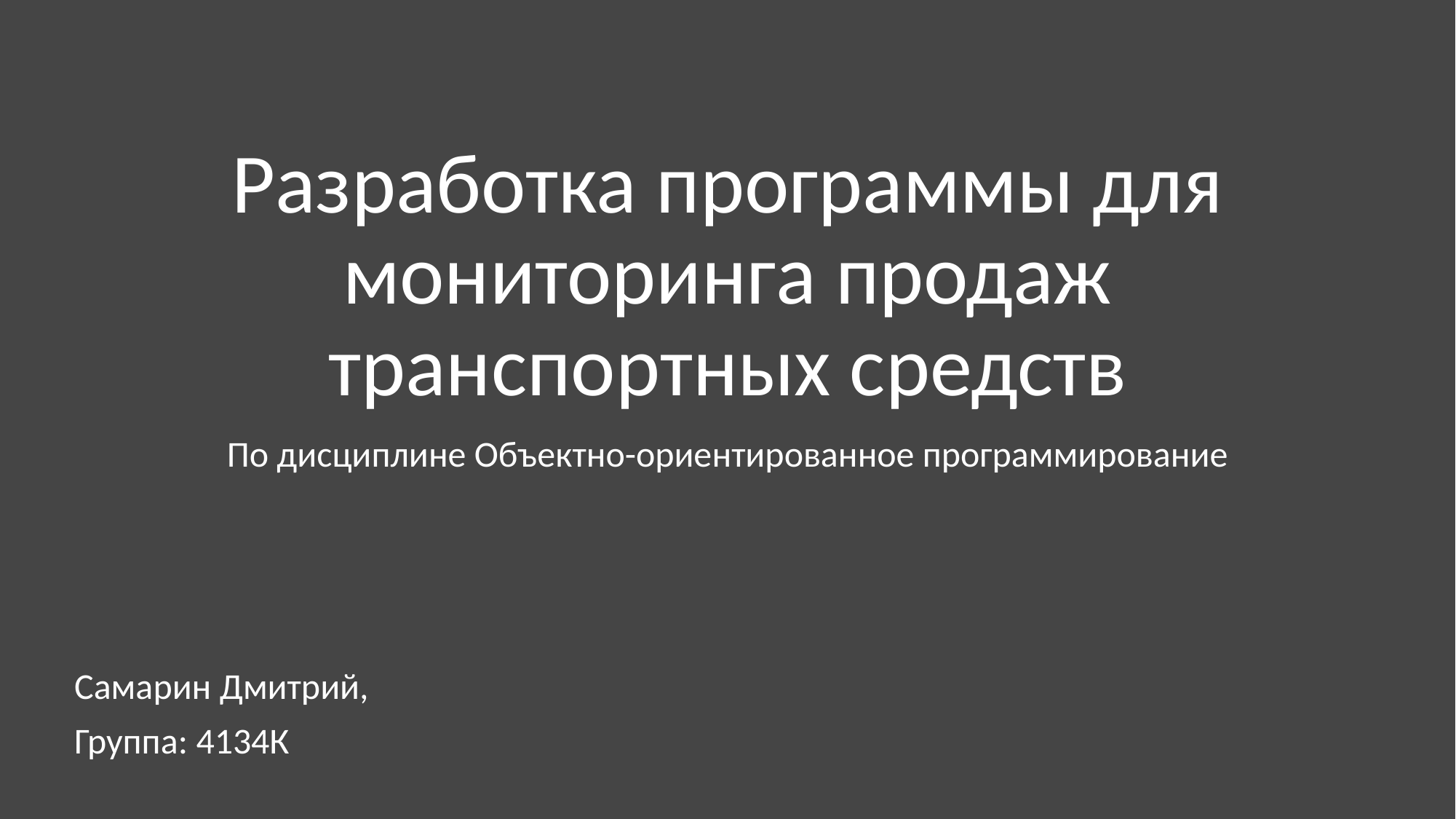

# Разработка программы для мониторинга продаж транспортных средств
По дисциплине Объектно-ориентированное программирование
Самарин Дмитрий,
Группа: 4134К